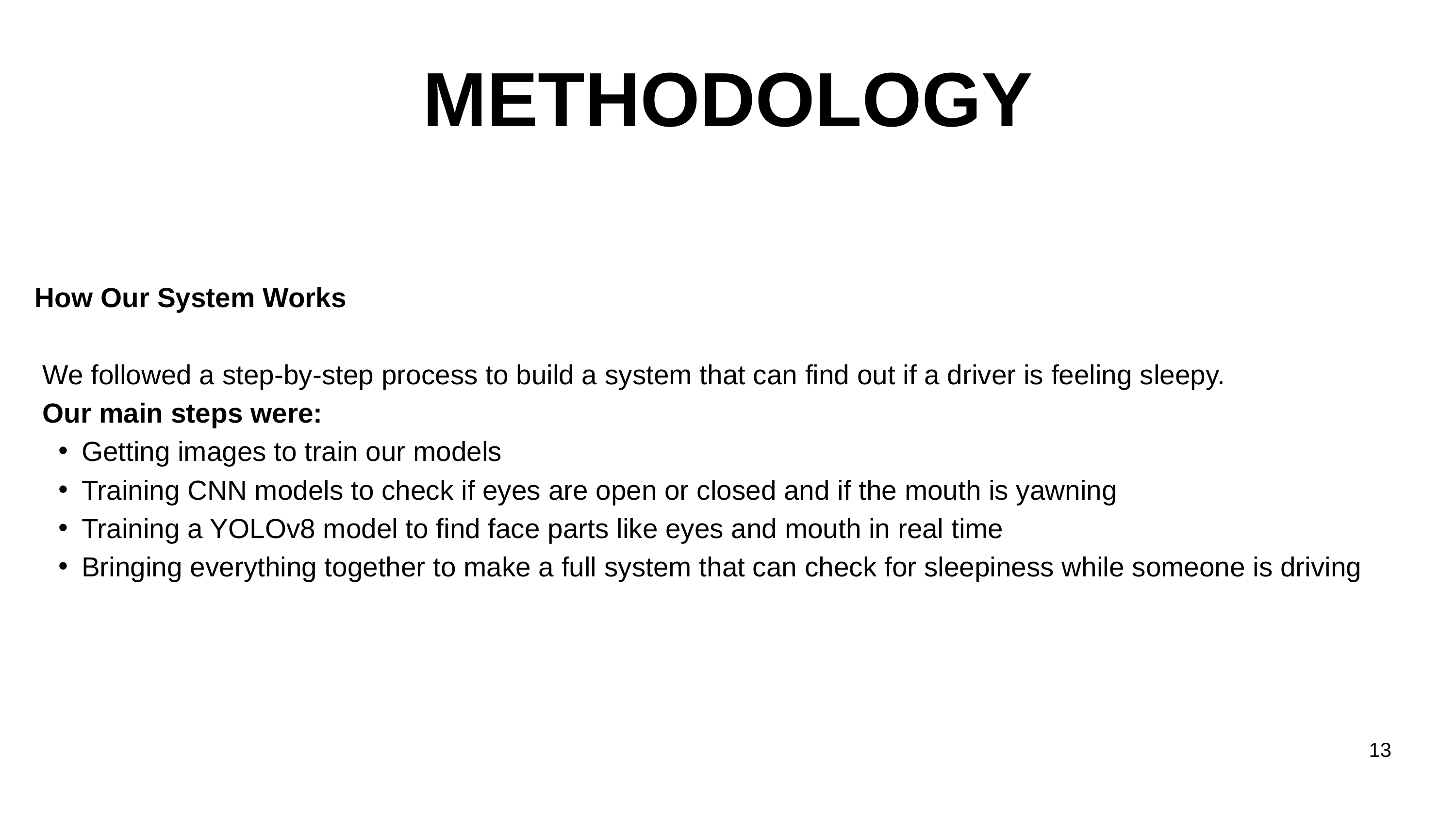

METHODOLOGY

How Our System Works

 We followed a step-by-step process to build a system that can find out if a driver is feeling sleepy.
 Our main steps were:
Getting images to train our models
Training CNN models to check if eyes are open or closed and if the mouth is yawning
Training a YOLOv8 model to find face parts like eyes and mouth in real time
Bringing everything together to make a full system that can check for sleepiness while someone is driving
13